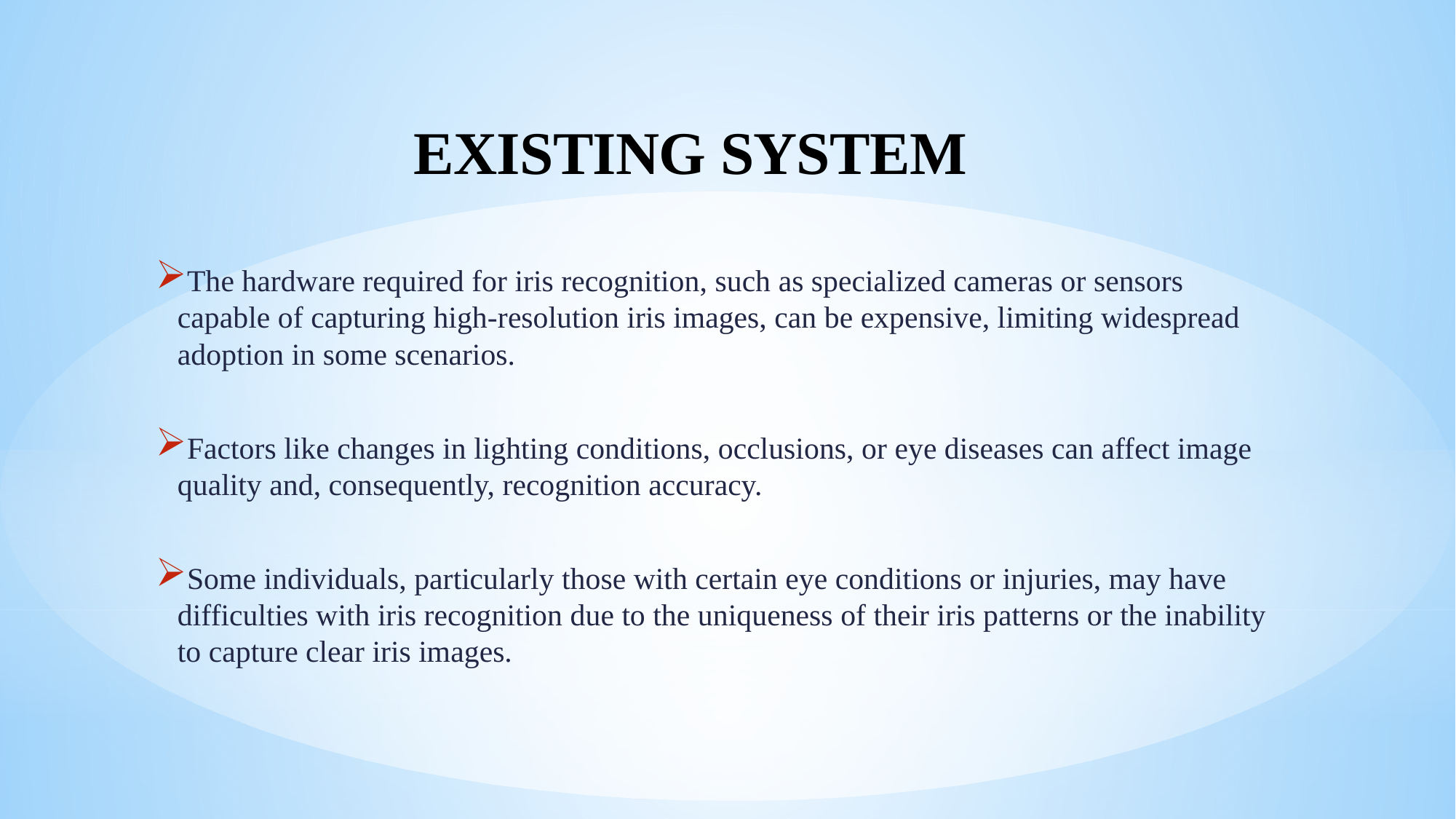

EXISTING SYSTEM
The hardware required for iris recognition, such as specialized cameras or sensors capable of capturing high-resolution iris images, can be expensive, limiting widespread adoption in some scenarios.

Factors like changes in lighting conditions, occlusions, or eye diseases can affect image quality and, consequently, recognition accuracy.

Some individuals, particularly those with certain eye conditions or injuries, may have difficulties with iris recognition due to the uniqueness of their iris patterns or the inability to capture clear iris images.